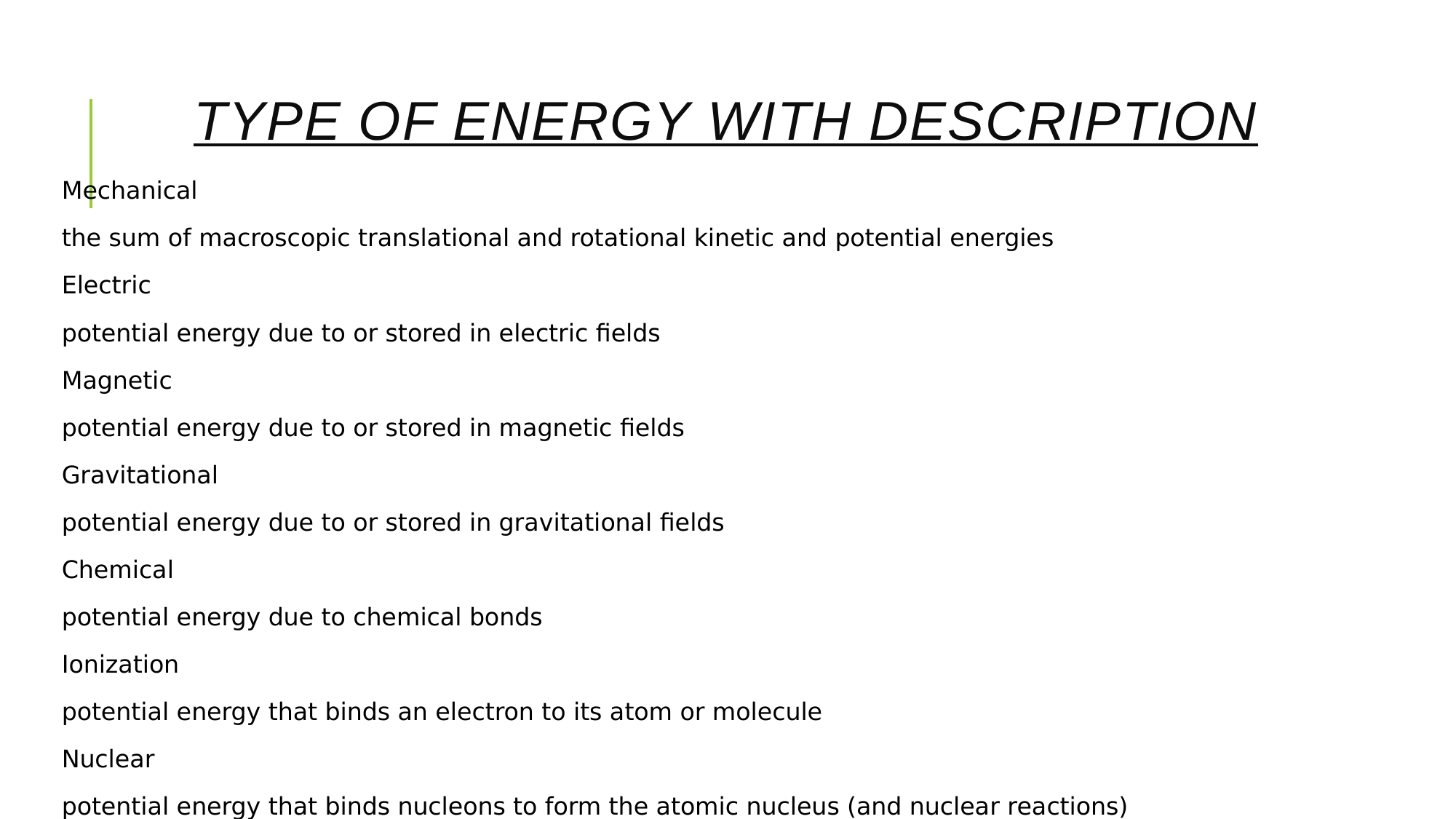

# Type of energy with Description
Mechanical
the sum of macroscopic translational and rotational kinetic and potential energies
Electric
potential energy due to or stored in electric fields
Magnetic
potential energy due to or stored in magnetic fields
Gravitational
potential energy due to or stored in gravitational fields
Chemical
potential energy due to chemical bonds
Ionization
potential energy that binds an electron to its atom or molecule
Nuclear
potential energy that binds nucleons to form the atomic nucleus (and nuclear reactions)